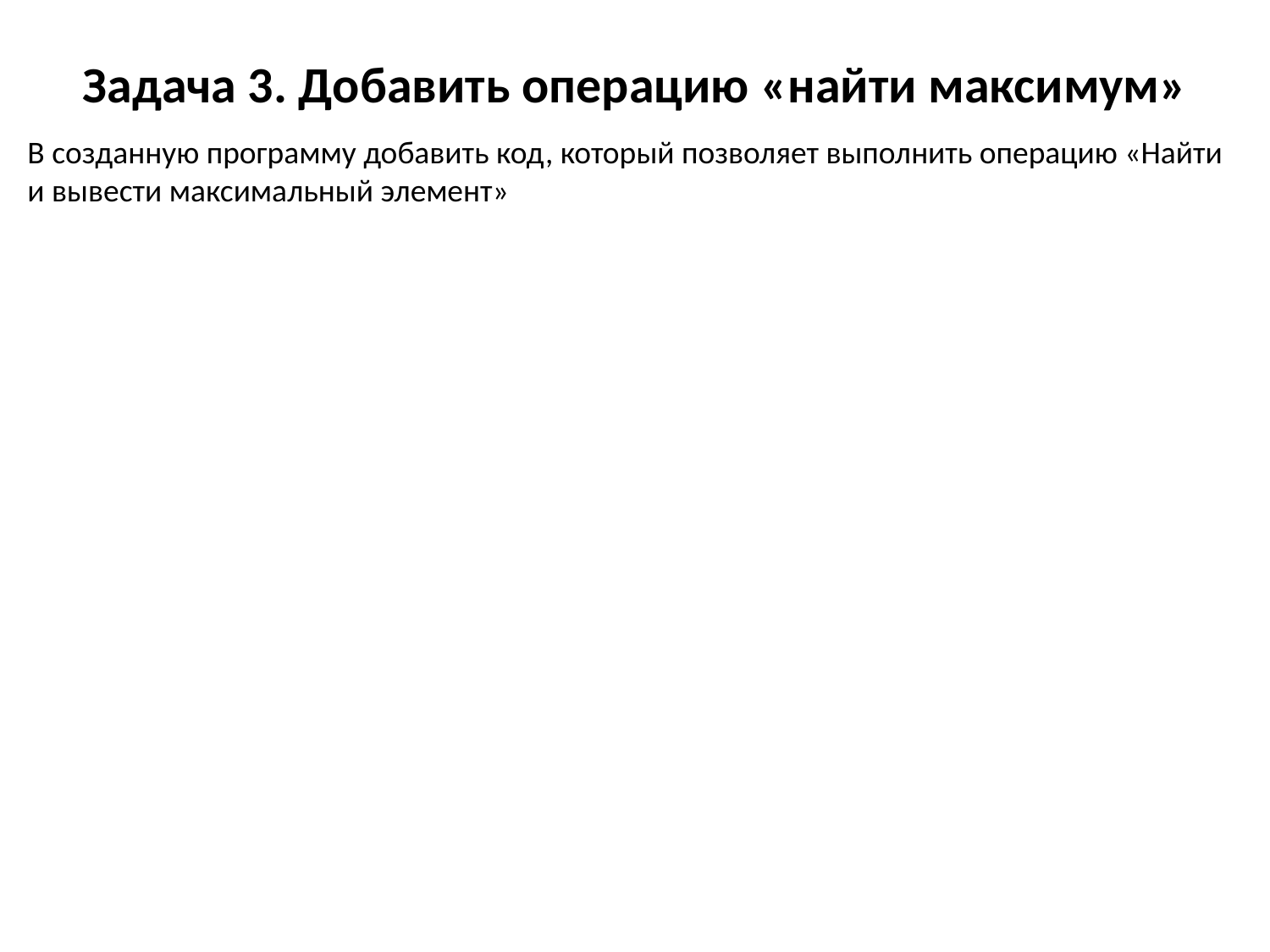

# Задача 3. Добавить операцию «найти максимум»
В созданную программу добавить код, который позволяет выполнить операцию «Найти и вывести максимальный элемент»